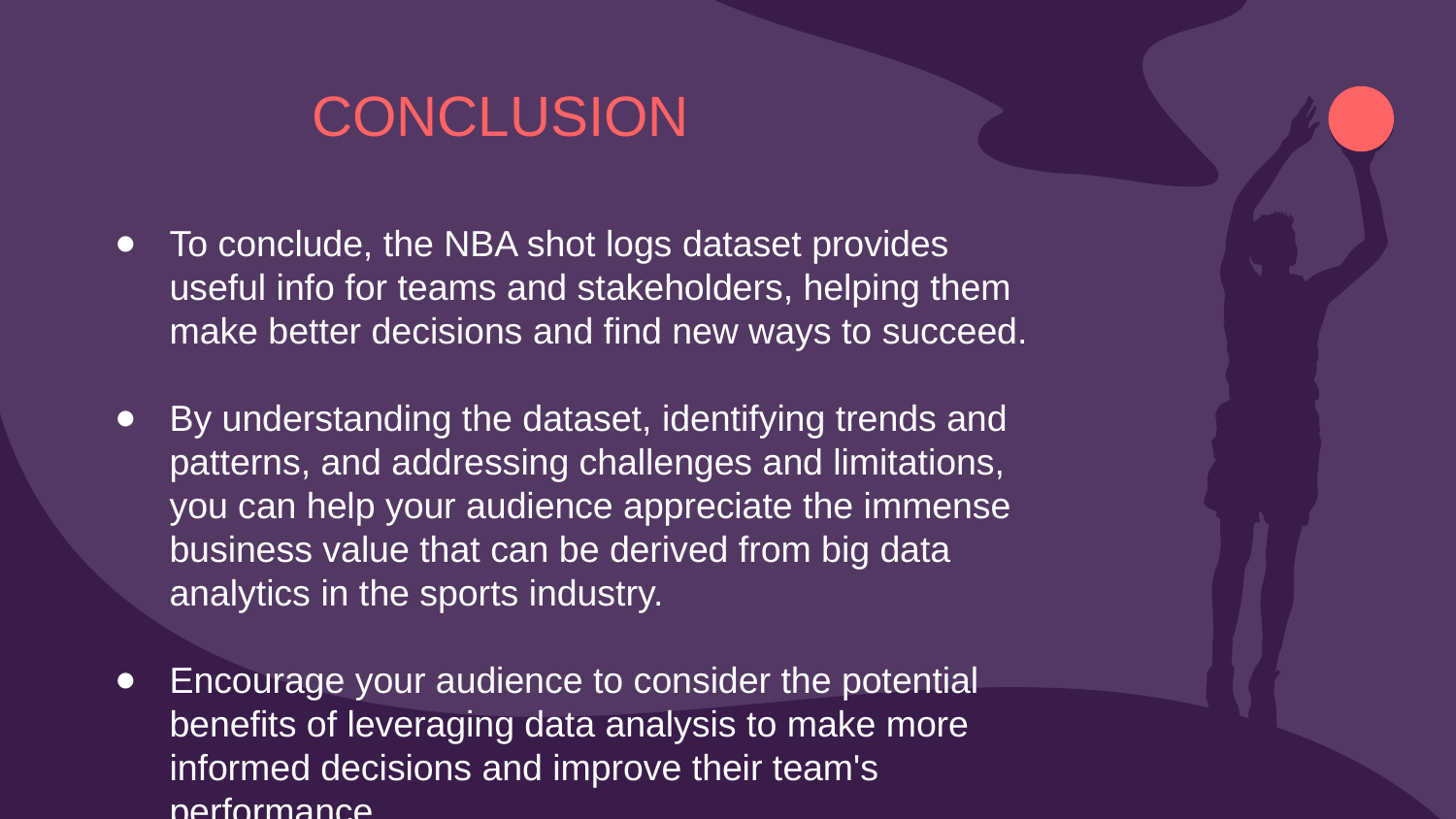

# CONCLUSION

To conclude, the NBA shot logs dataset provides useful info for teams and stakeholders, helping them make better decisions and find new ways to succeed.

By understanding the dataset, identifying trends and patterns, and addressing challenges and limitations, you can help your audience appreciate the immense business value that can be derived from big data analytics in the sports industry.

Encourage your audience to consider the potential benefits of leveraging data analysis to make more informed decisions and improve their team's performance.